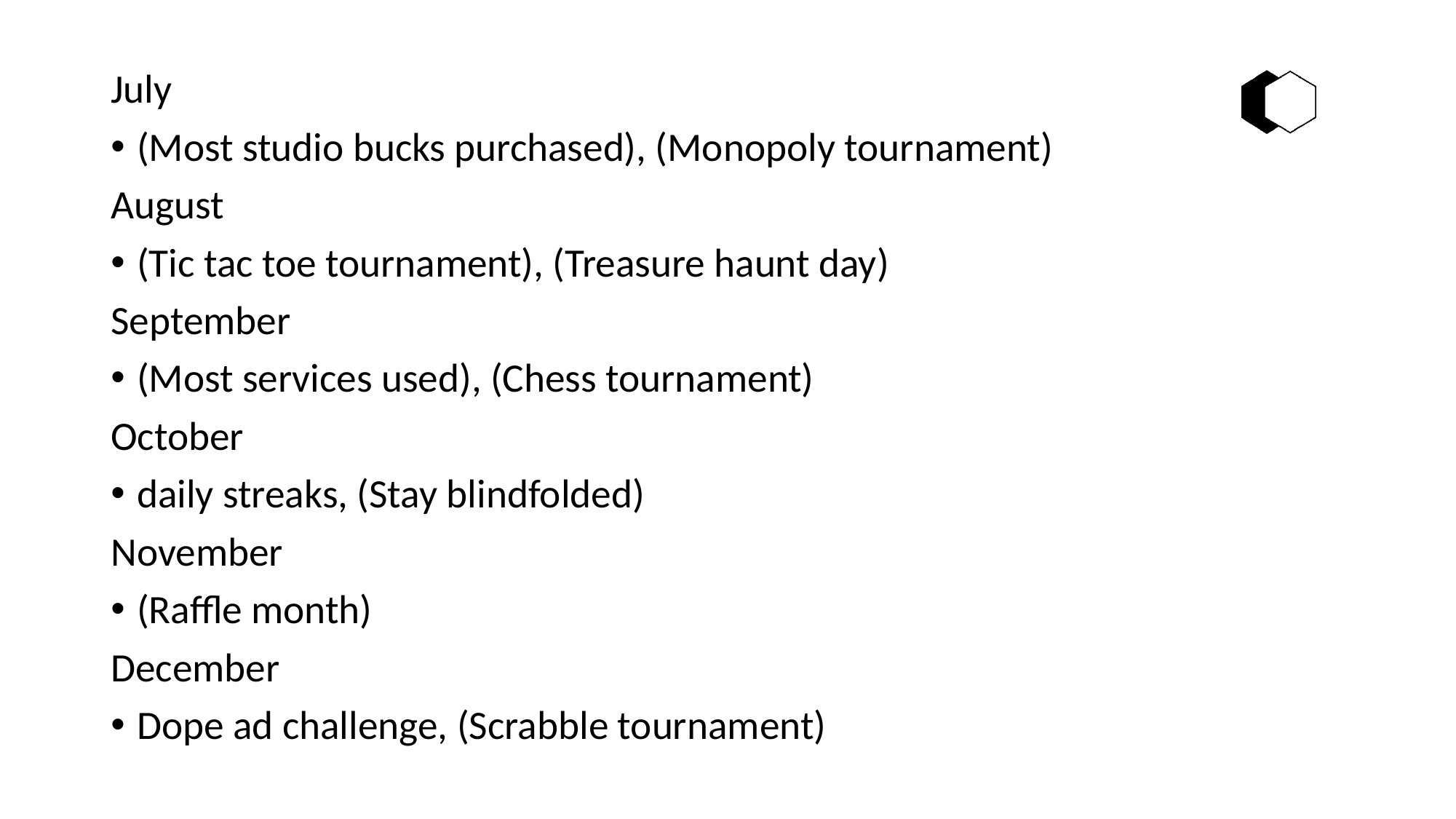

July
(Most studio bucks purchased), (Monopoly tournament)
August
(Tic tac toe tournament), (Treasure haunt day)
September
(Most services used), (Chess tournament)
October
daily streaks, (Stay blindfolded)
November
(Raffle month)
December
Dope ad challenge, (Scrabble tournament)